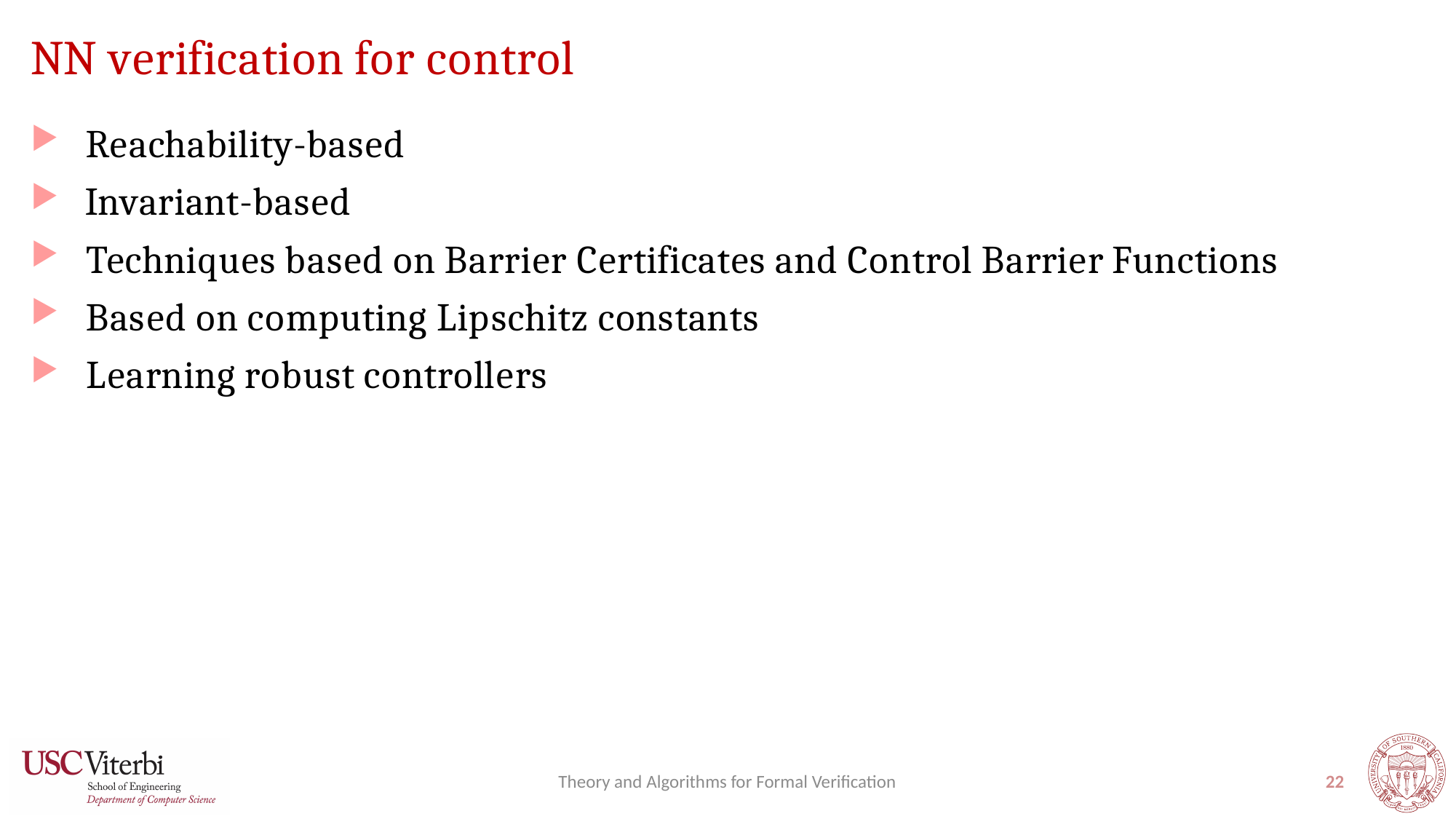

# NN verification for control
Reachability-based
Invariant-based
Techniques based on Barrier Certificates and Control Barrier Functions
Based on computing Lipschitz constants
Learning robust controllers

Theory and Algorithms for Formal Verification
22